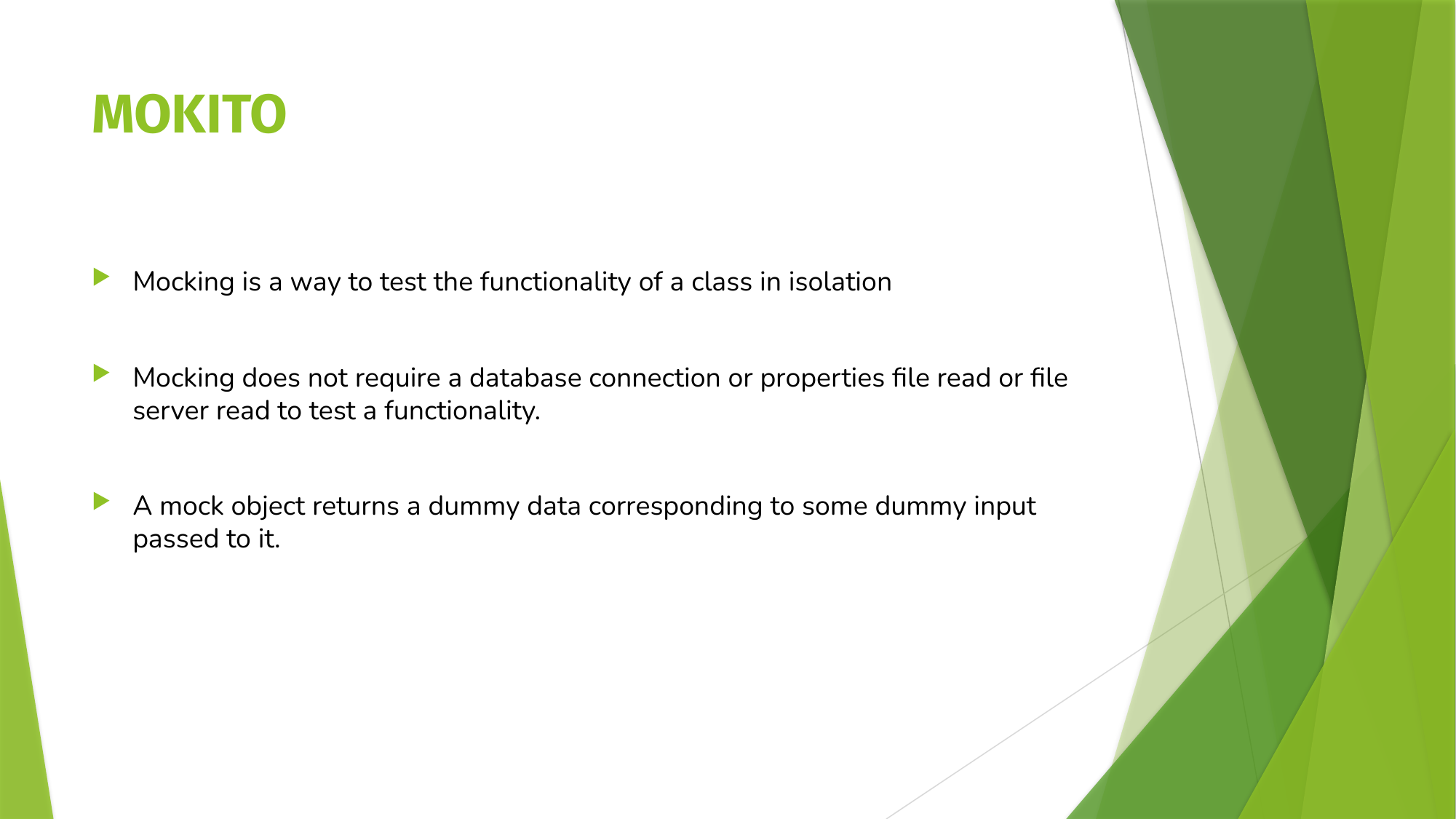

# MOKITO
Mocking is a way to test the functionality of a class in isolation

Mocking does not require a database connection or properties file read or file server read to test a functionality.

A mock object returns a dummy data corresponding to some dummy input passed to it.